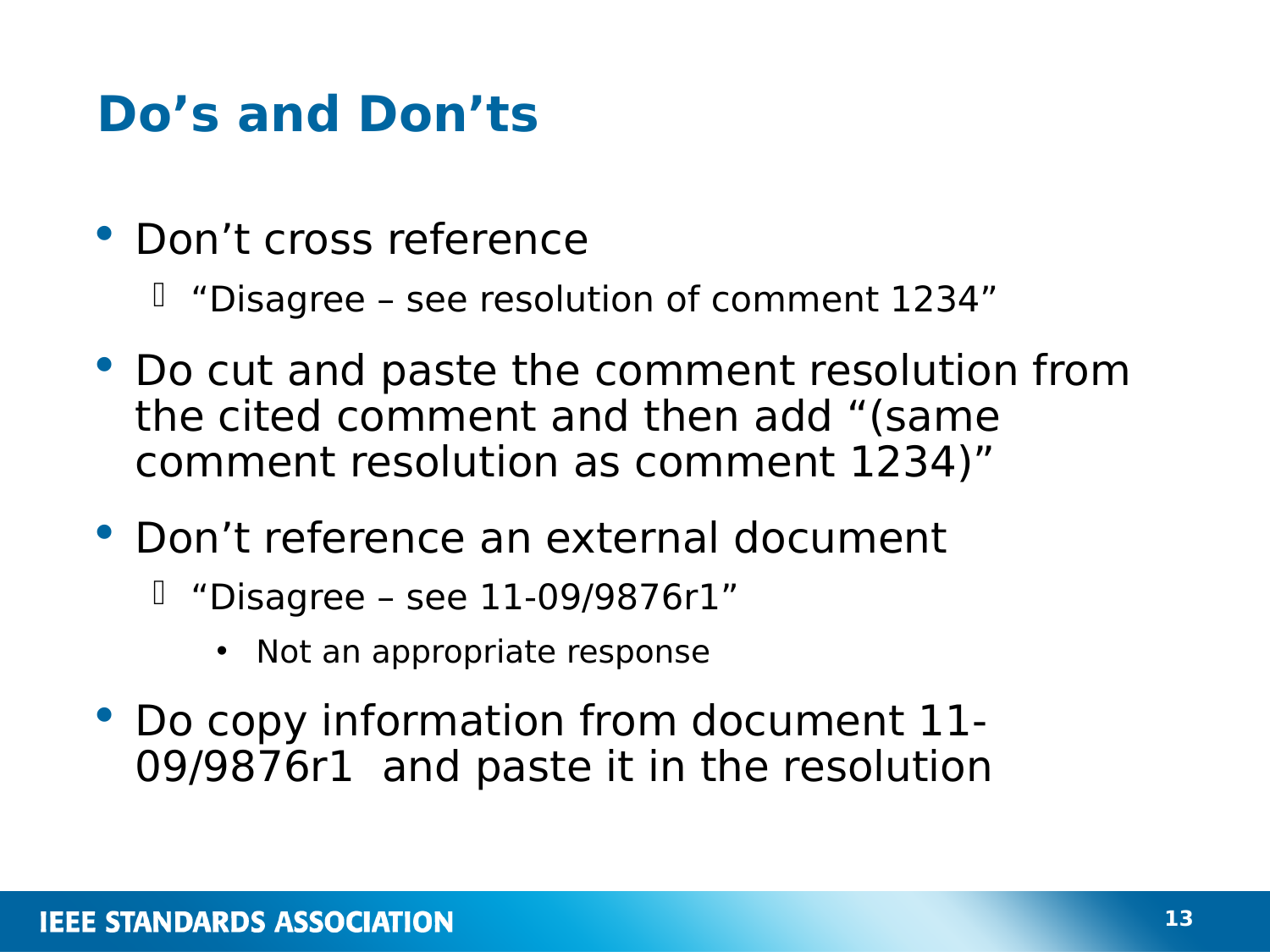

# Do’s and Don’ts
Don’t cross reference
“Disagree – see resolution of comment 1234”
Do cut and paste the comment resolution from the cited comment and then add “(same comment resolution as comment 1234)”
Don’t reference an external document
“Disagree – see 11-09/9876r1”
Not an appropriate response
Do copy information from document 11-09/9876r1  and paste it in the resolution